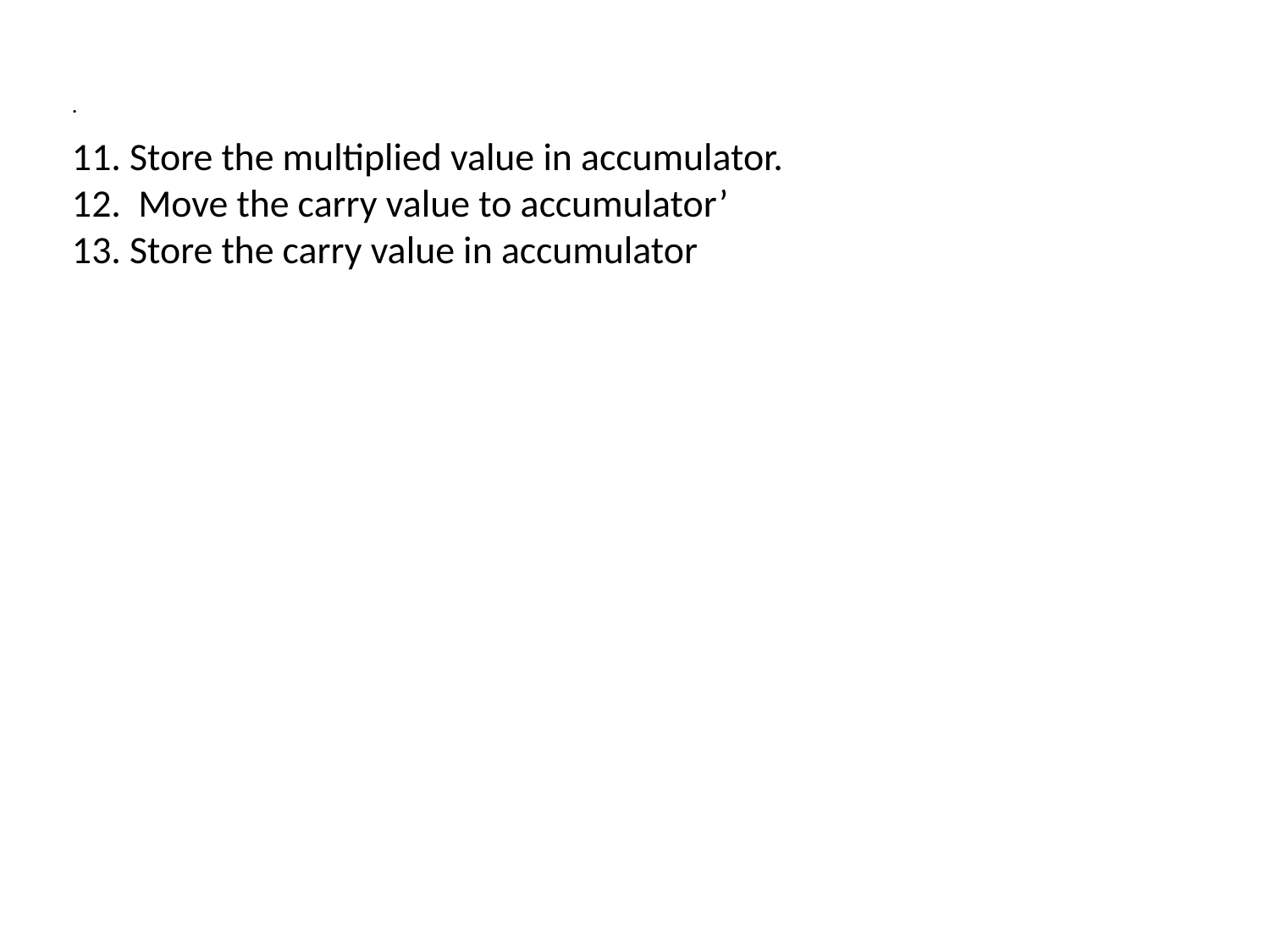

.
11. Store the multiplied value in accumulator.
12.  Move the carry value to accumulator’
13. Store the carry value in accumulator